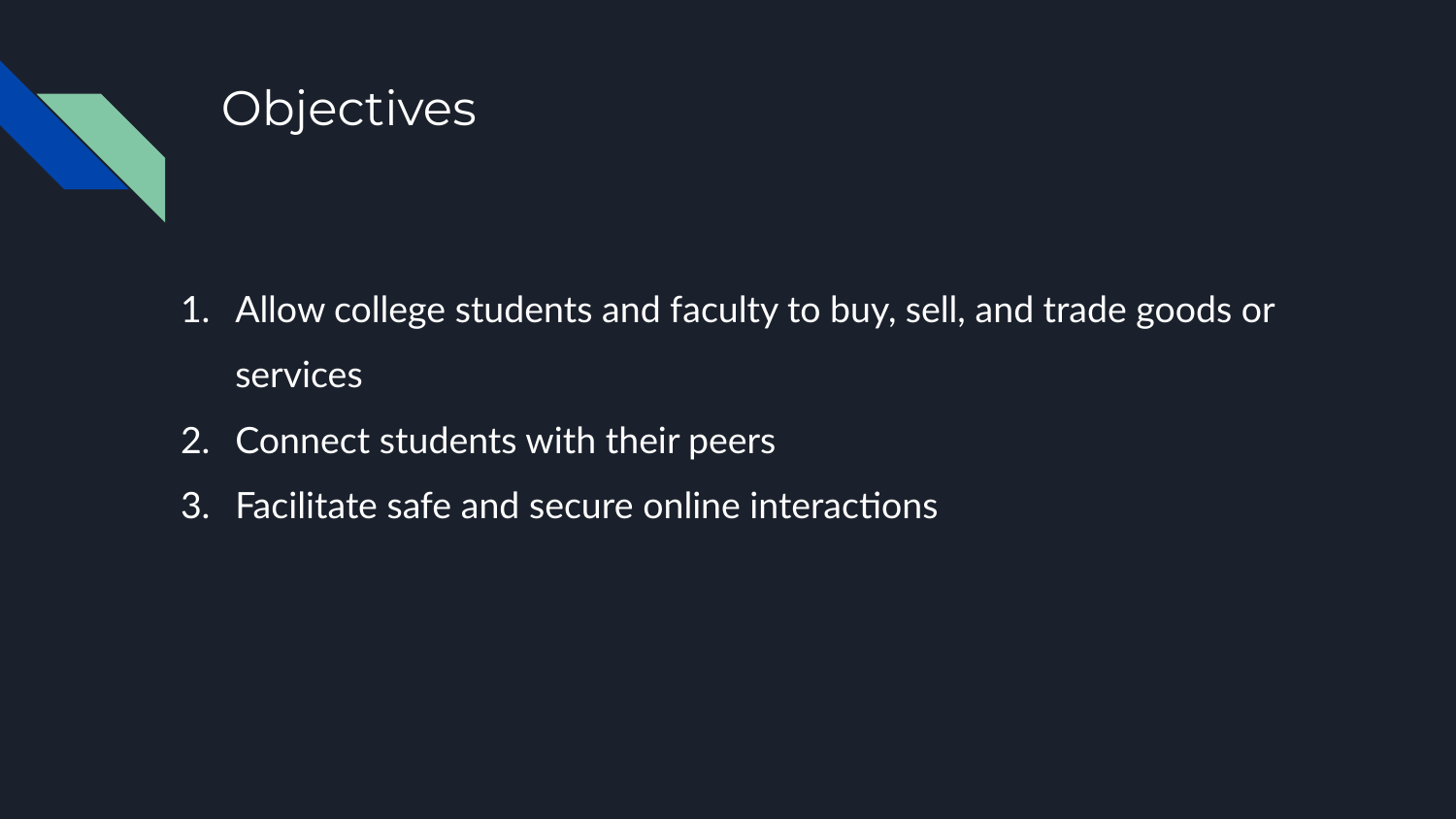

# Objectives
Allow college students and faculty to buy, sell, and trade goods or services
Connect students with their peers
Facilitate safe and secure online interactions